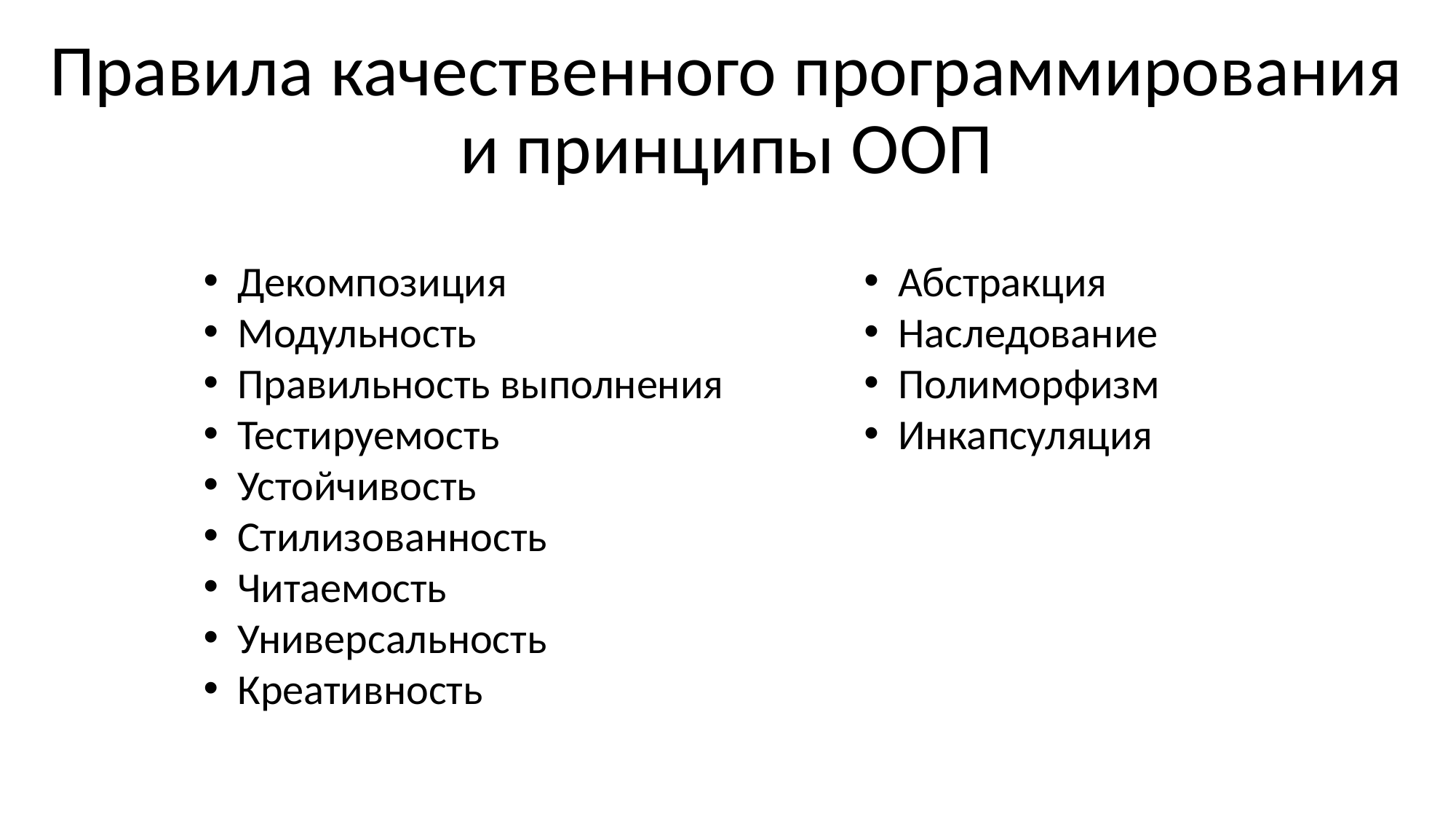

# Правила качественного программирования и принципы ООП
Абстракция
Наследование
Полиморфизм
Инкапсуляция
Декомпозиция
Модульность
Правильность выполнения
Тестируемость
Устойчивость
Стилизованность
Читаемость
Универсальность
Креативность